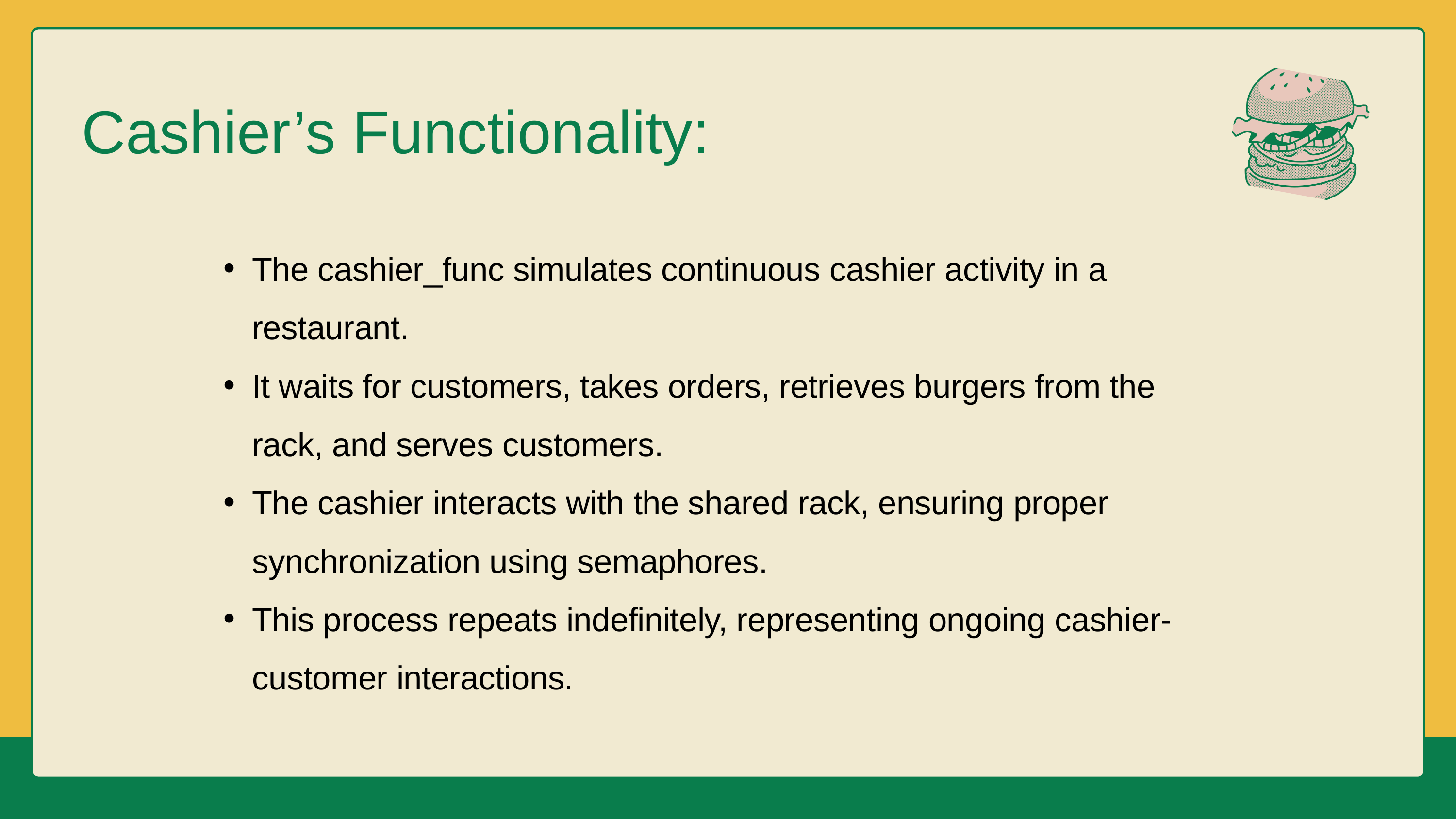

Cashier’s Functionality:
The cashier_func simulates continuous cashier activity in a restaurant.
It waits for customers, takes orders, retrieves burgers from the rack, and serves customers.
The cashier interacts with the shared rack, ensuring proper synchronization using semaphores.
This process repeats indefinitely, representing ongoing cashier-customer interactions.